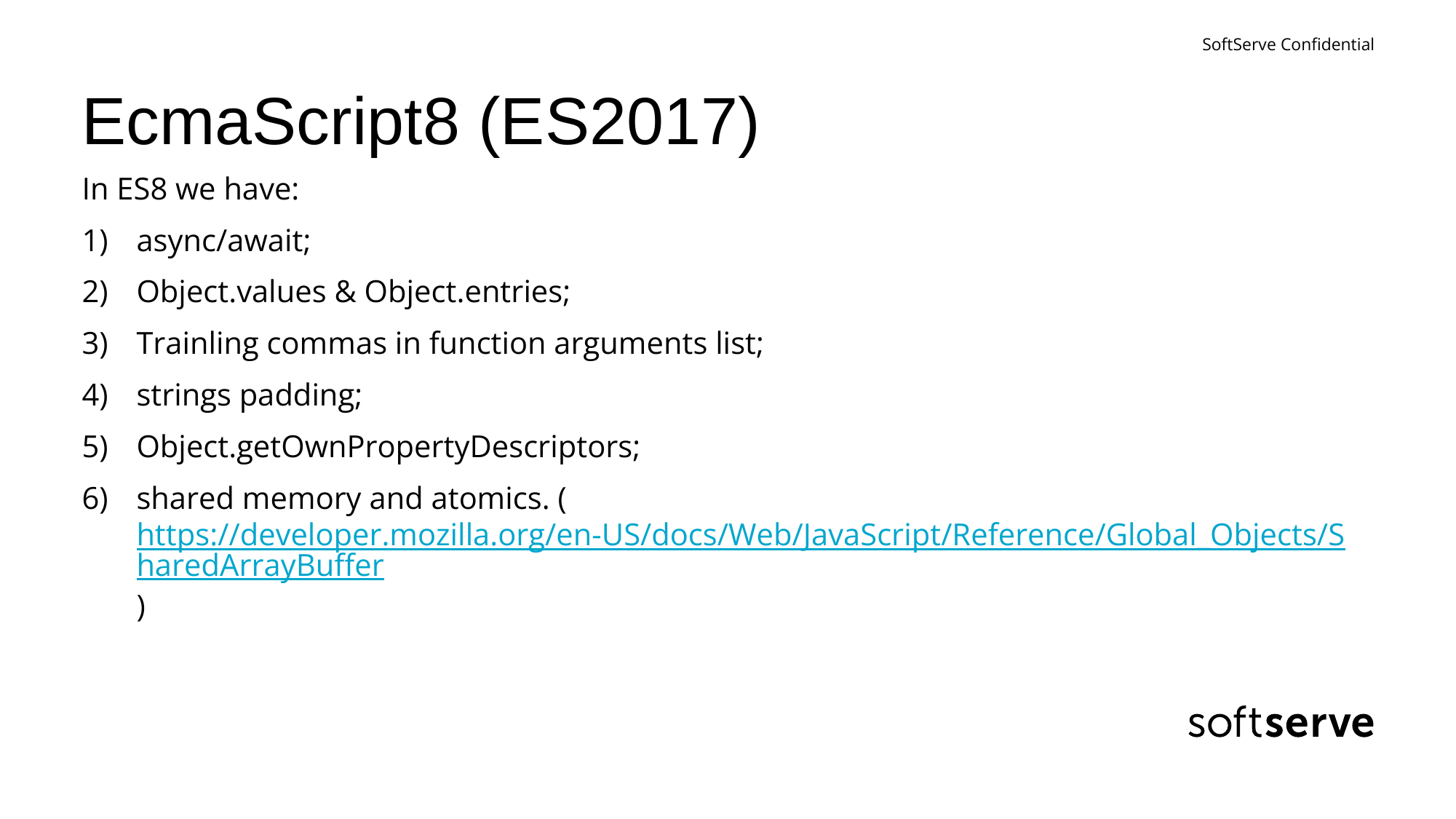

# EcmaScript8 (ES2017)
In ES8 we have:
async/await;
Object.values & Object.entries;
Trainling commas in function arguments list;
strings padding;
Object.getOwnPropertyDescriptors;
shared memory and atomics. (https://developer.mozilla.org/en-US/docs/Web/JavaScript/Reference/Global_Objects/SharedArrayBuffer)